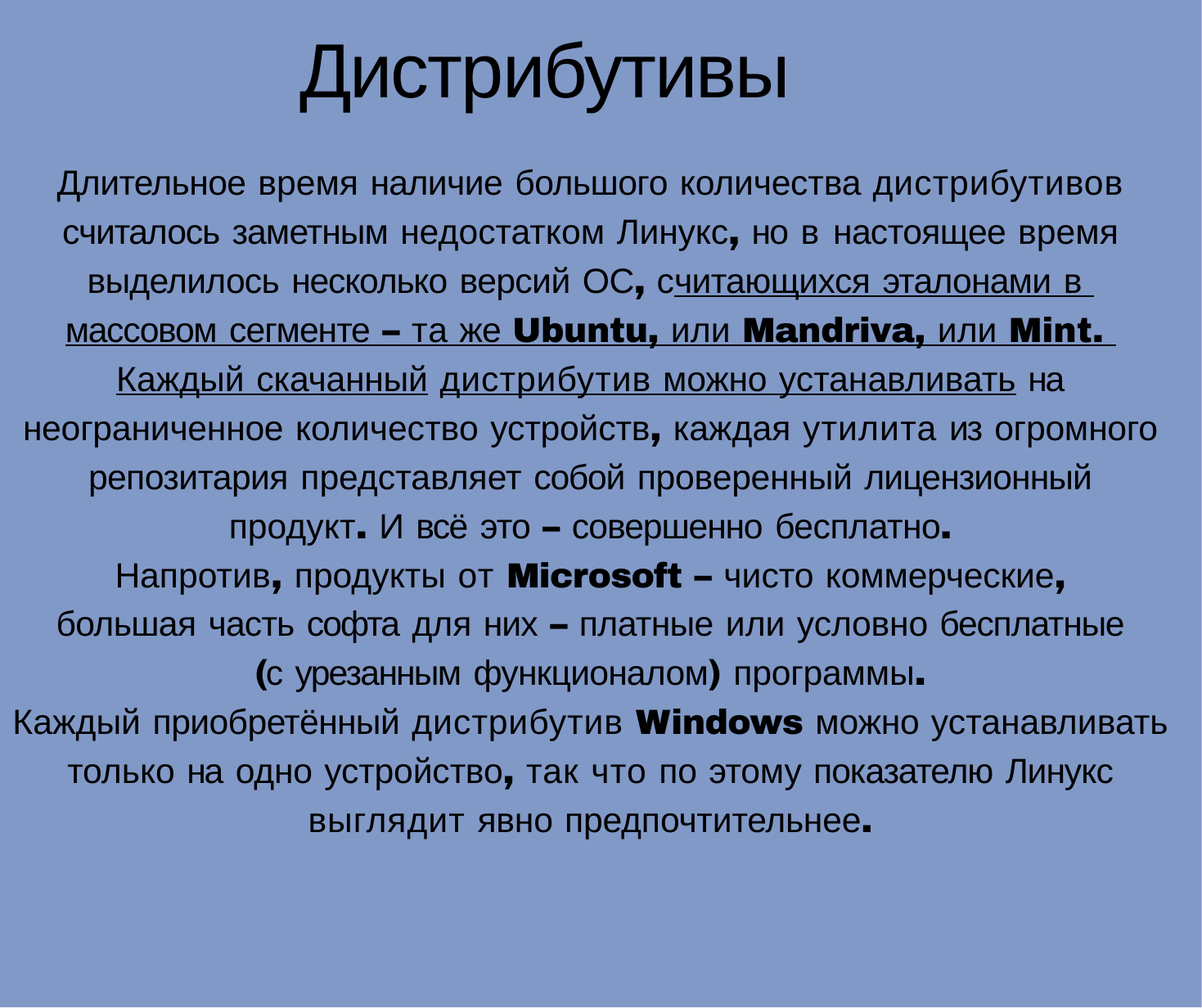

# Дистрибутивы
Длительное время наличие большого количества дистрибутивов считалось заметным недостатком Линукс, но в настоящее время выделилось несколько версий ОС, считающихся эталонами в массовом сегменте – та же Ubuntu, или Mandriva, или Mint. Каждый скачанный дистрибутив можно устанавливать на неограниченное количество устройств, каждая утилита из огромного репозитария представляет собой проверенный лицензионный продукт. И всё это – совершенно бесплатно.
Напротив, продукты от Microsoft – чисто коммерческие, большая часть софта для них – платные или условно бесплатные (с урезанным функционалом) программы.
Каждый приобретённый дистрибутив Windows можно устанавливать только на одно устройство, так что по этому показателю Линукс выглядит явно предпочтительнее.